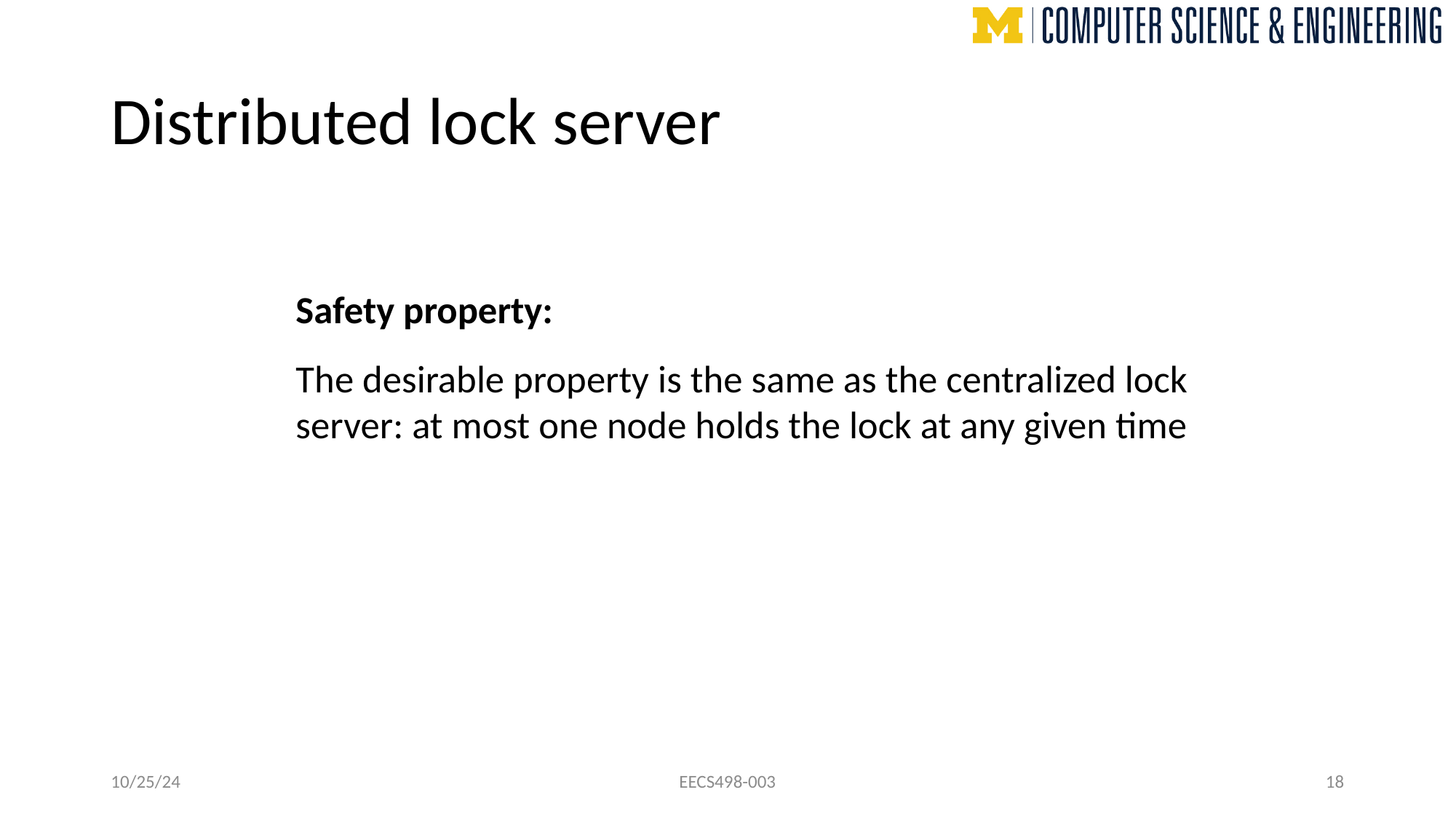

# Distributed lock server
Safety property:
The desirable property is the same as the centralized lock server: at most one node holds the lock at any given time
10/25/24
EECS498-003
18